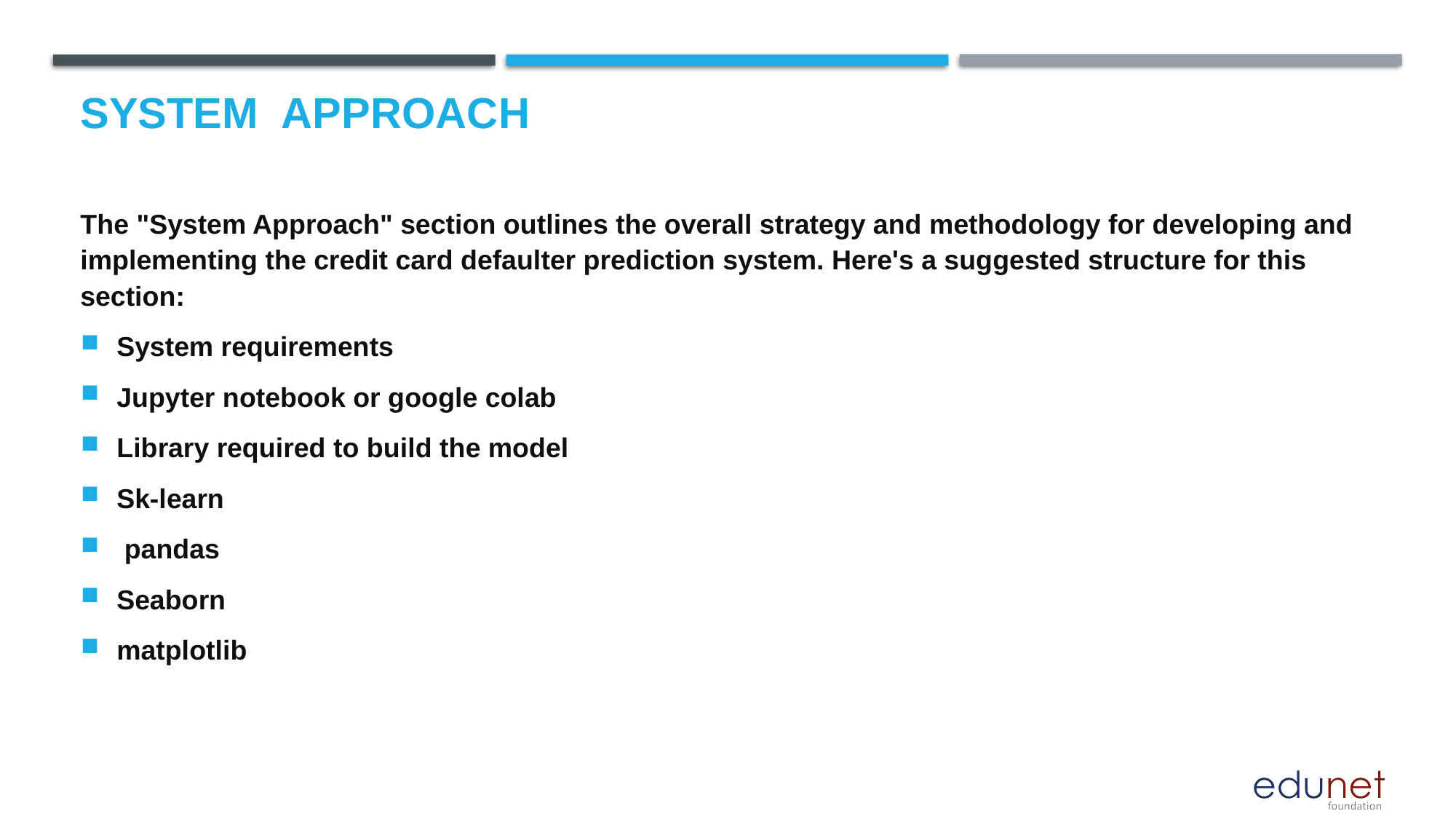

# System  Approach
The "System Approach" section outlines the overall strategy and methodology for developing and implementing the credit card defaulter prediction system. Here's a suggested structure for this section:
System requirements
Jupyter notebook or google colab
Library required to build the model
Sk-learn
 pandas
Seaborn
matplotlib